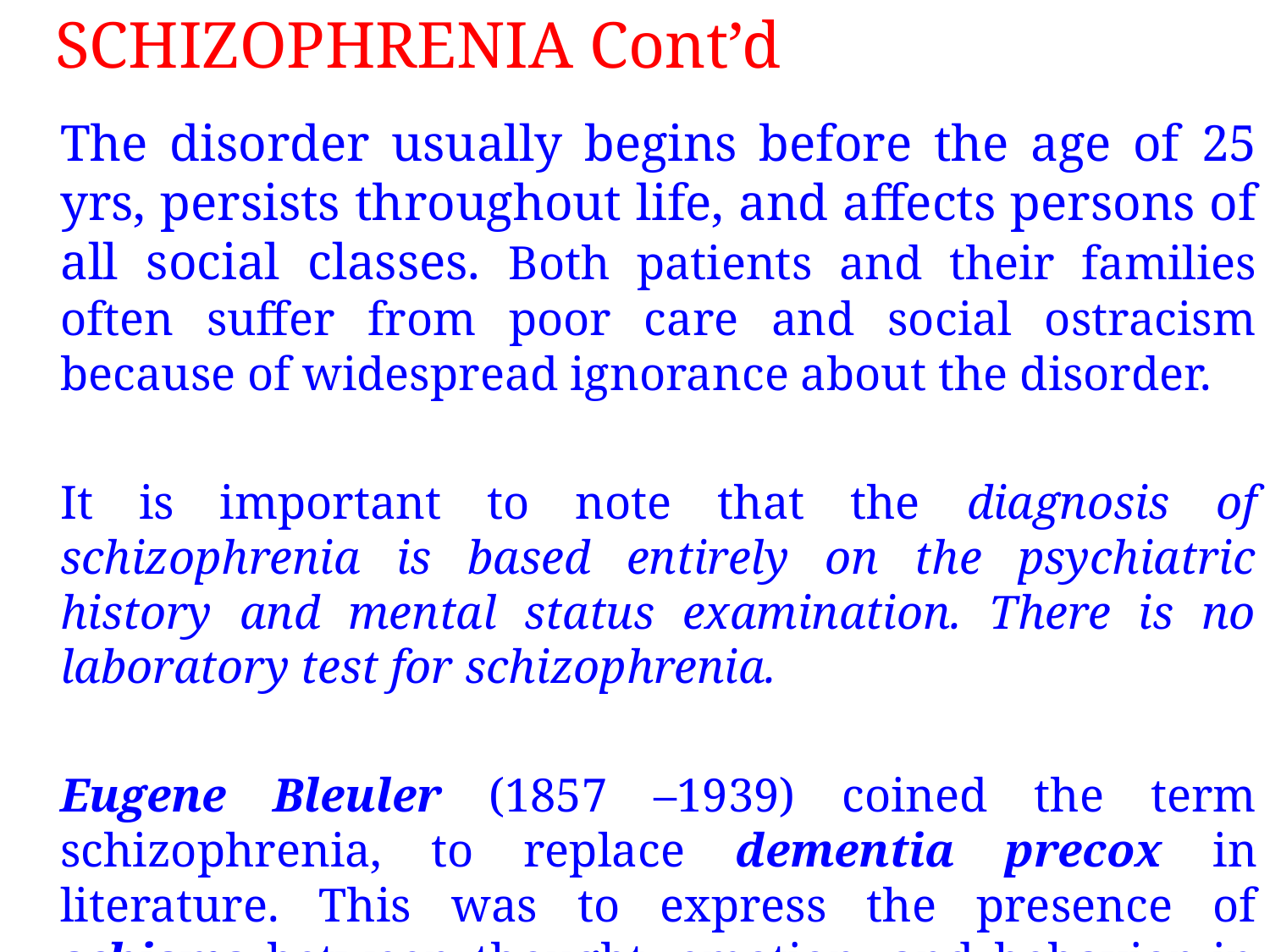

# SCHIZOPHRENIA Cont’d
	The disorder usually begins before the age of 25 yrs, persists throughout life, and affects persons of all social classes. Both patients and their families often suffer from poor care and social ostracism because of widespread ignorance about the disorder.

	It is important to note that the diagnosis of schizophrenia is based entirely on the psychiatric history and mental status examination. There is no laboratory test for schizophrenia.

	Eugene Bleuler (1857 –1939) coined the term schizophrenia, to replace dementia precox in literature. This was to express the presence of schisms between thought, emotion, and behavior in patients with the disorder.